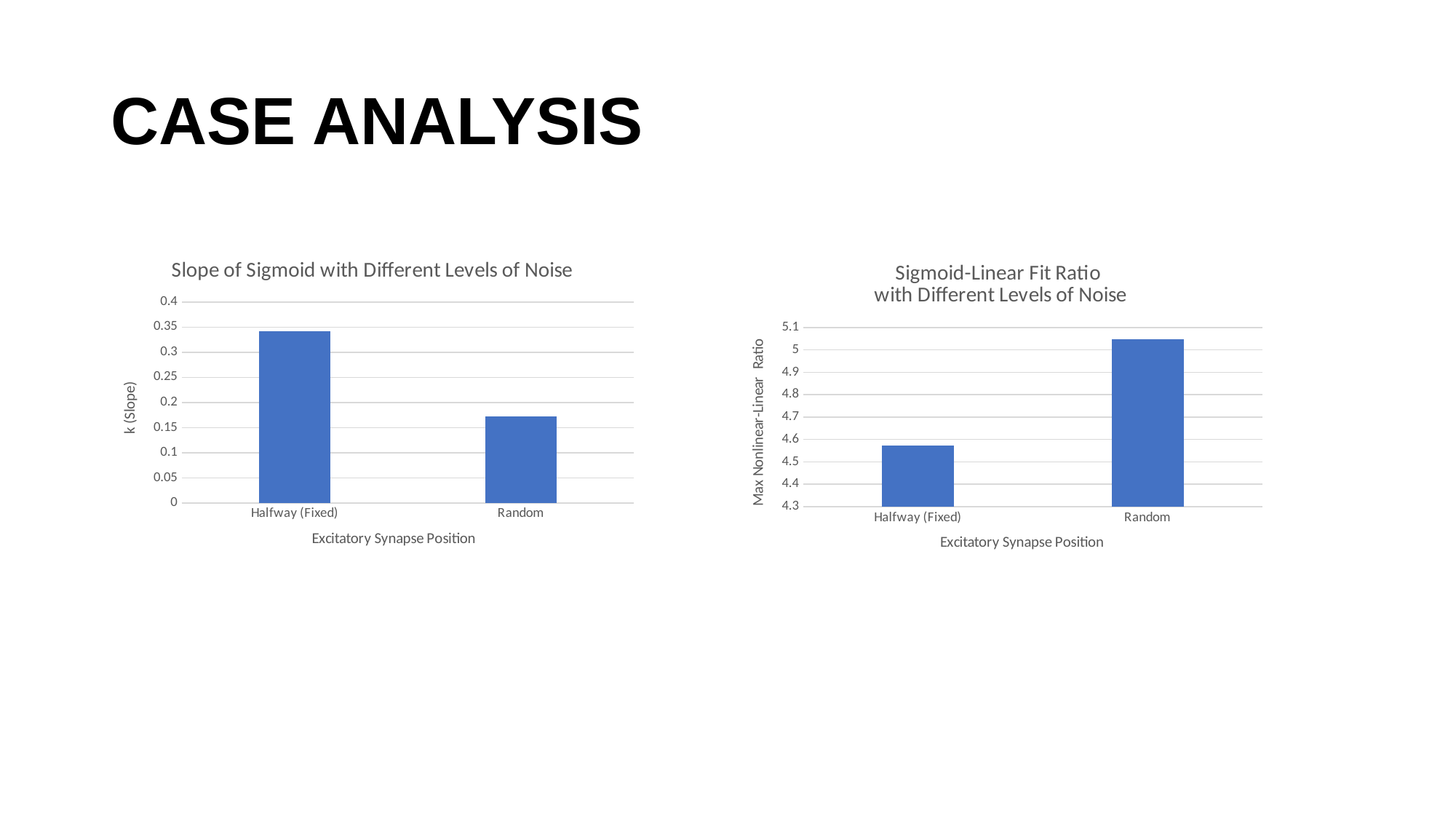

# CASE ANALYSIS

### Chart: Slope of Sigmoid with Different Levels of Noise

| Category | k |
|---|---|
| Halfway (Fixed) | 0.341060174841491 |
| Random | 0.172090598447181 |

### Chart: Sigmoid-Linear Fit Ratio
with Different Levels of Noise

| Category | k |
|---|---|
| Halfway (Fixed) | 4.57363791146424 |
| Random | 5.04842615012106 |